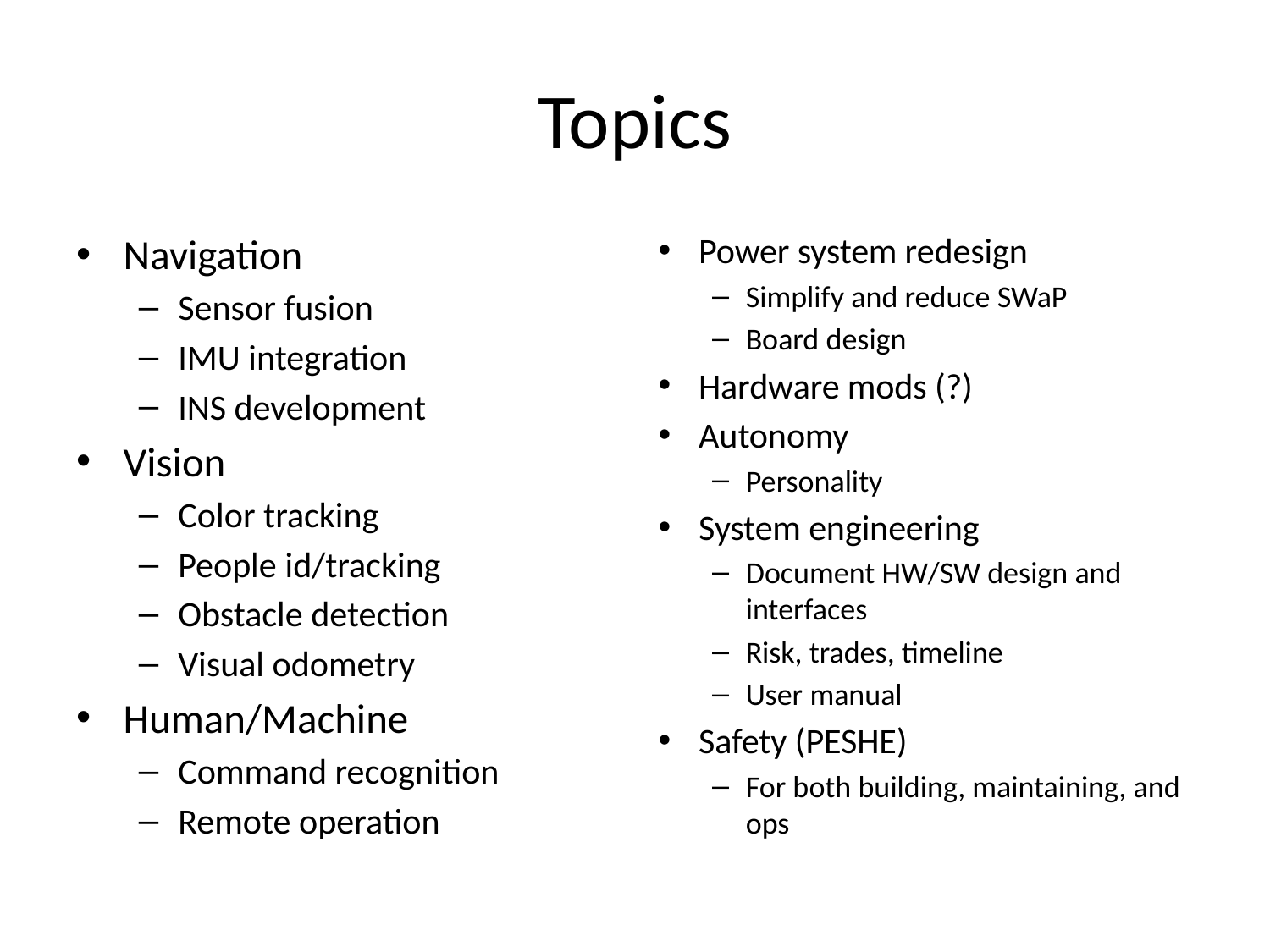

# Topics
Navigation
Sensor fusion
IMU integration
INS development
Vision
Color tracking
People id/tracking
Obstacle detection
Visual odometry
Human/Machine
Command recognition
Remote operation
Power system redesign
Simplify and reduce SWaP
Board design
Hardware mods (?)
Autonomy
Personality
System engineering
Document HW/SW design and interfaces
Risk, trades, timeline
User manual
Safety (PESHE)
For both building, maintaining, and ops